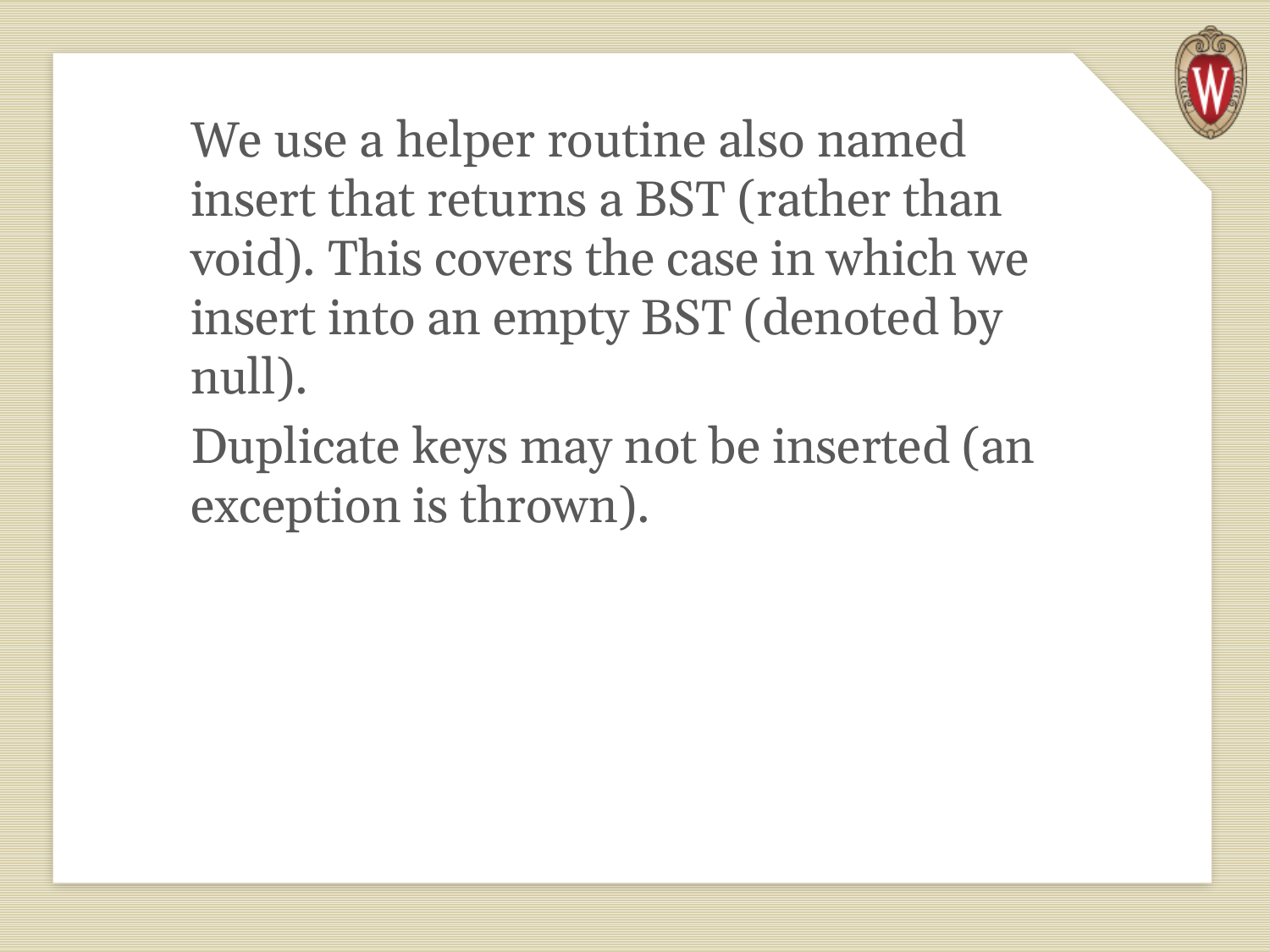

We use a helper routine also named insert that returns a BST (rather than void). This covers the case in which we insert into an empty BST (denoted by null).
Duplicate keys may not be inserted (an exception is thrown).